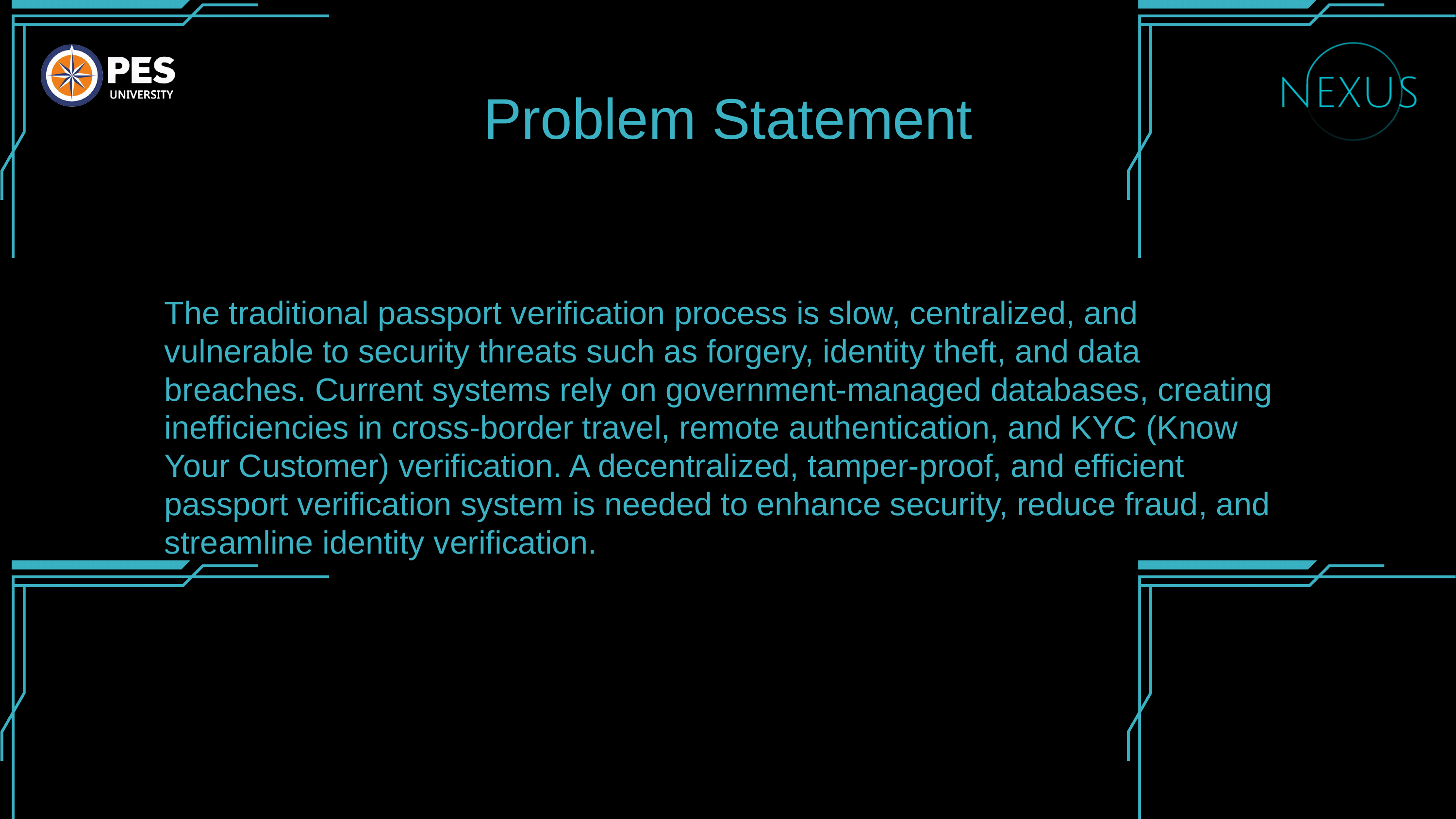

Problem Statement
The traditional passport verification process is slow, centralized, and vulnerable to security threats such as forgery, identity theft, and data breaches. Current systems rely on government-managed databases, creating inefficiencies in cross-border travel, remote authentication, and KYC (Know Your Customer) verification. A decentralized, tamper-proof, and efficient passport verification system is needed to enhance security, reduce fraud, and streamline identity verification.